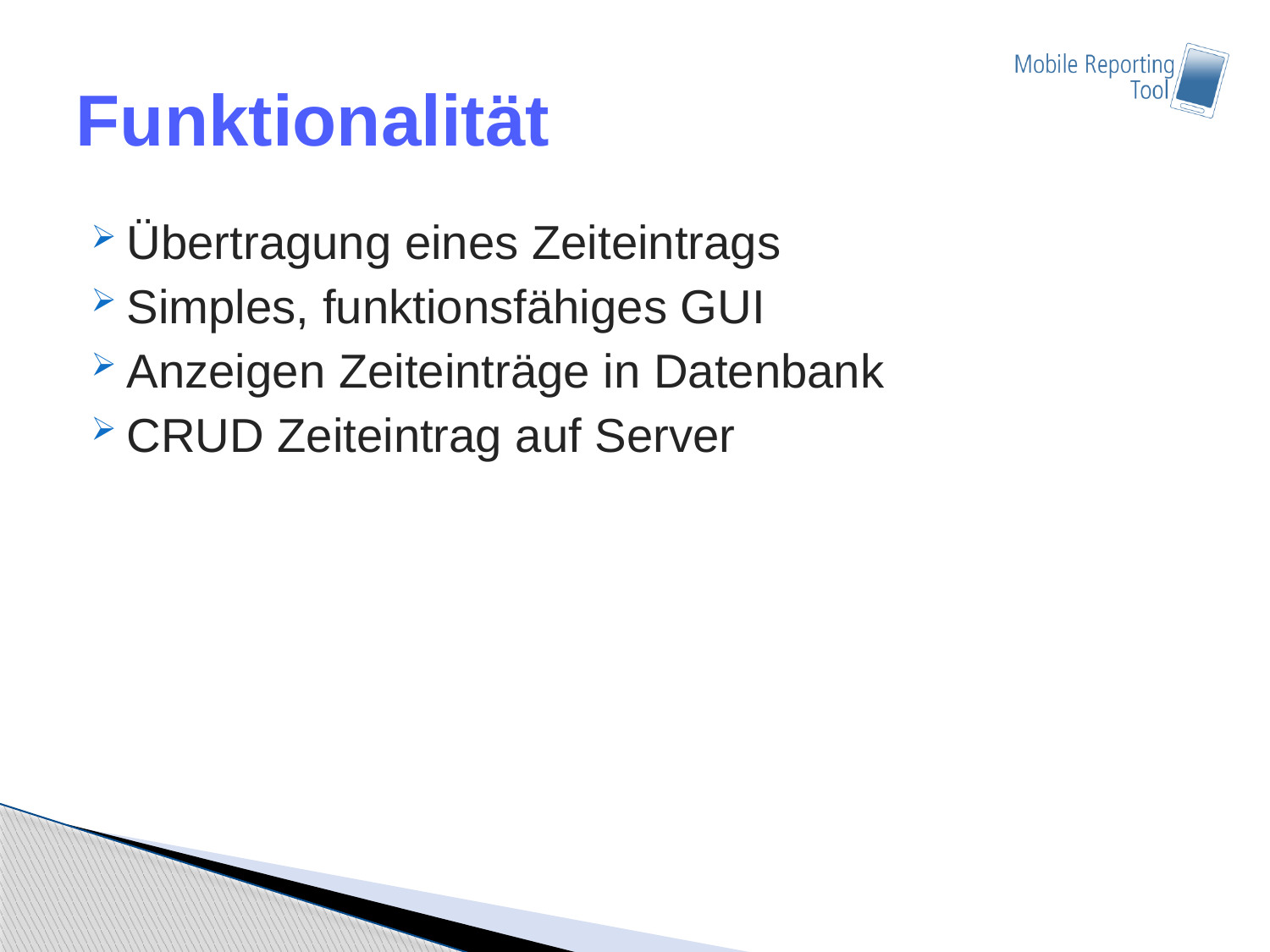

# Funktionalität
Übertragung eines Zeiteintrags
Simples, funktionsfähiges GUI
Anzeigen Zeiteinträge in Datenbank
CRUD Zeiteintrag auf Server